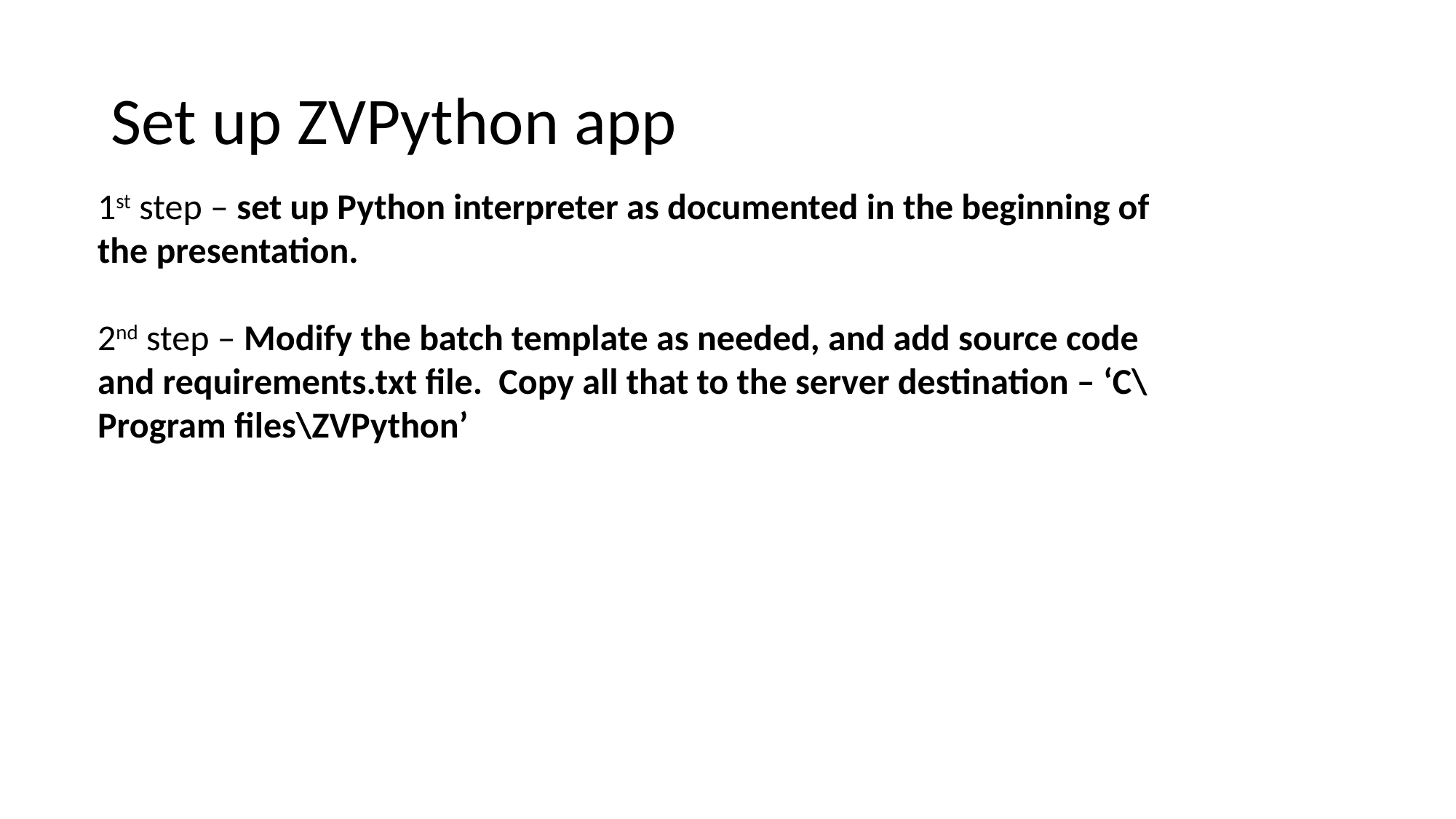

# Set up ZVPython app
1st step – set up Python interpreter as documented in the beginning of the presentation.

2nd step – Modify the batch template as needed, and add source code and requirements.txt file.  Copy all that to the server destination – ‘C\Program files\ZVPython’